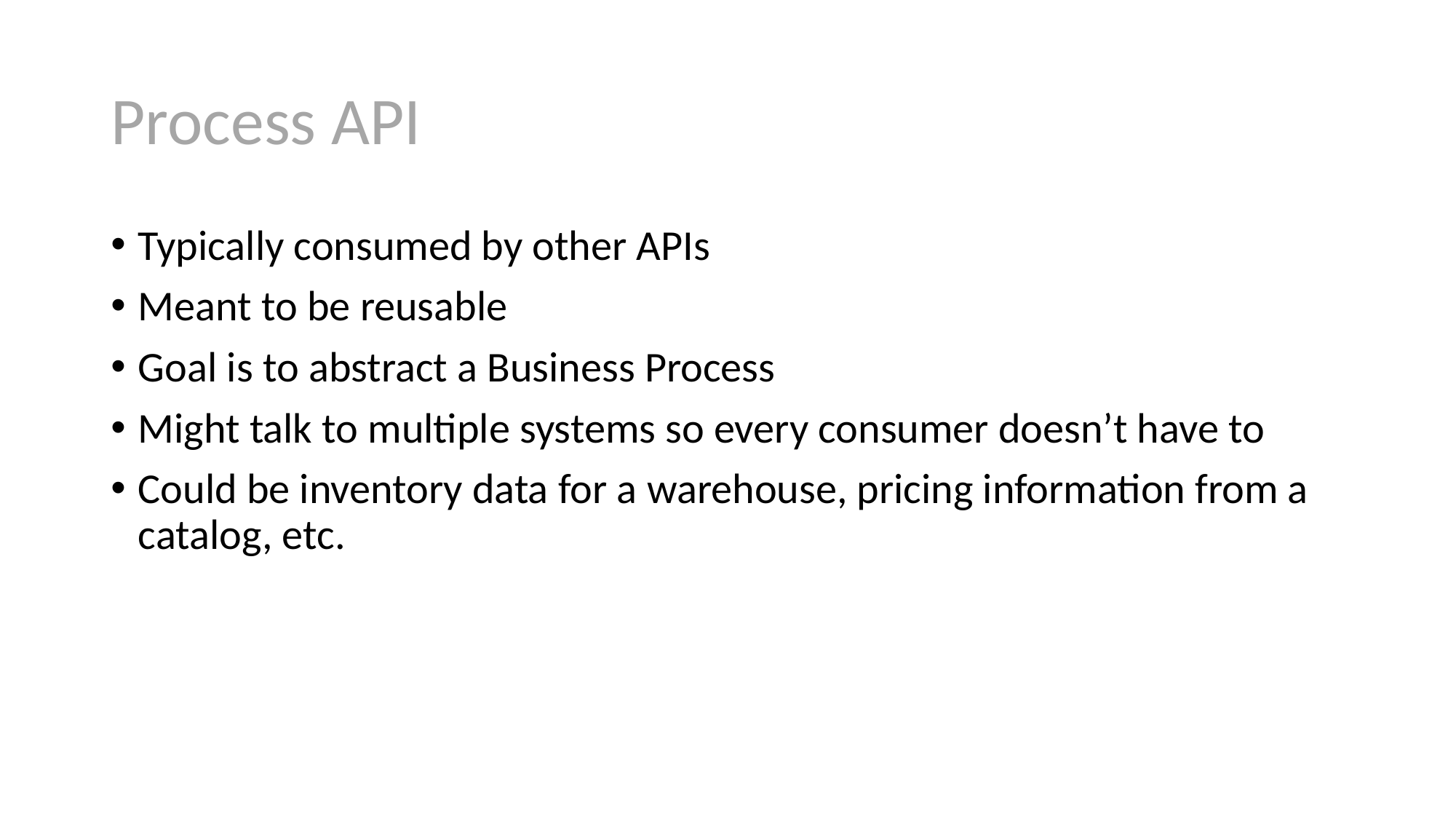

# Process API
Typically consumed by other APIs
Meant to be reusable
Goal is to abstract a Business Process
Might talk to multiple systems so every consumer doesn’t have to
Could be inventory data for a warehouse, pricing information from a catalog, etc.